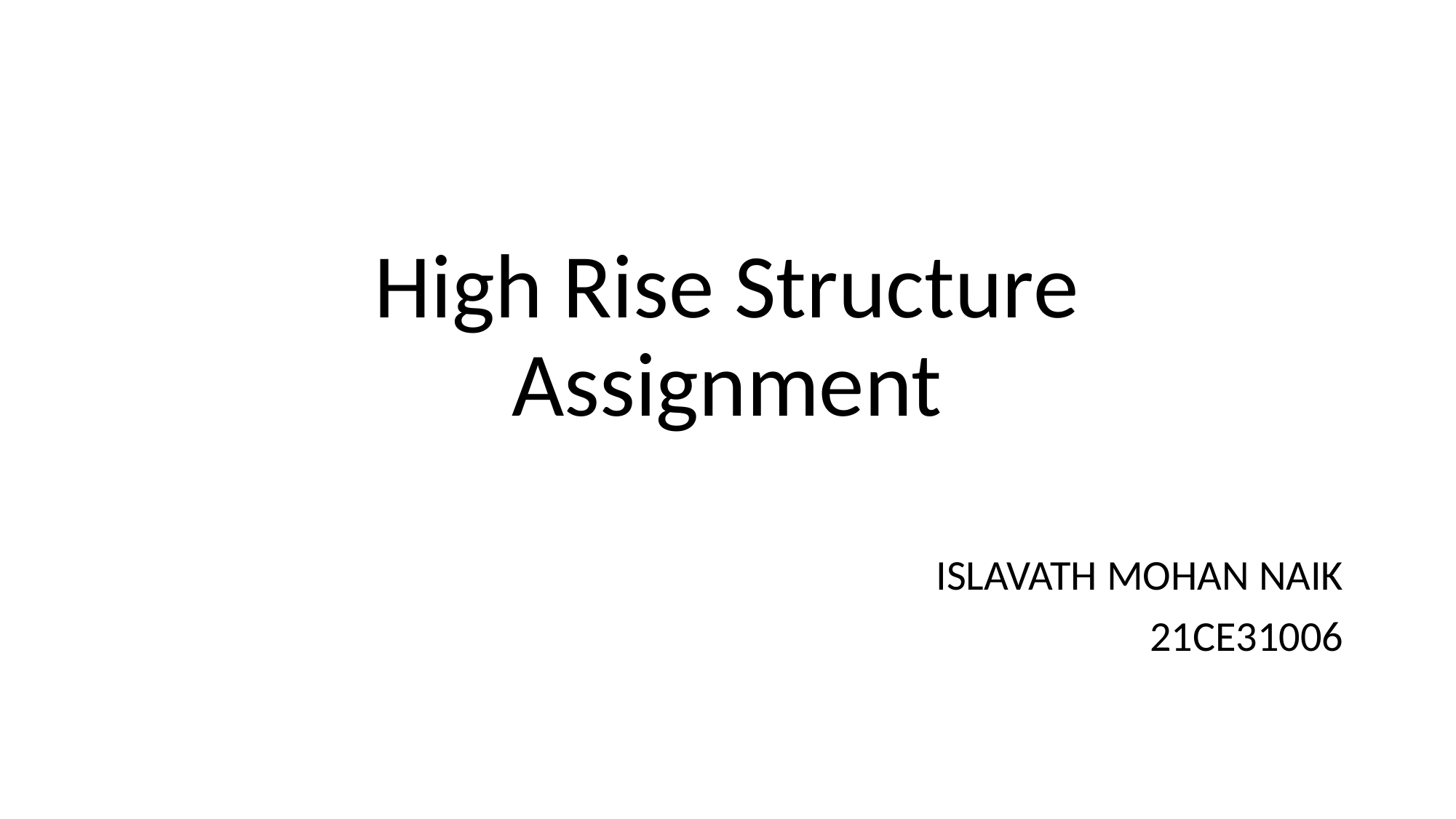

# High Rise Structure Assignment
ISLAVATH MOHAN NAIK
21CE31006